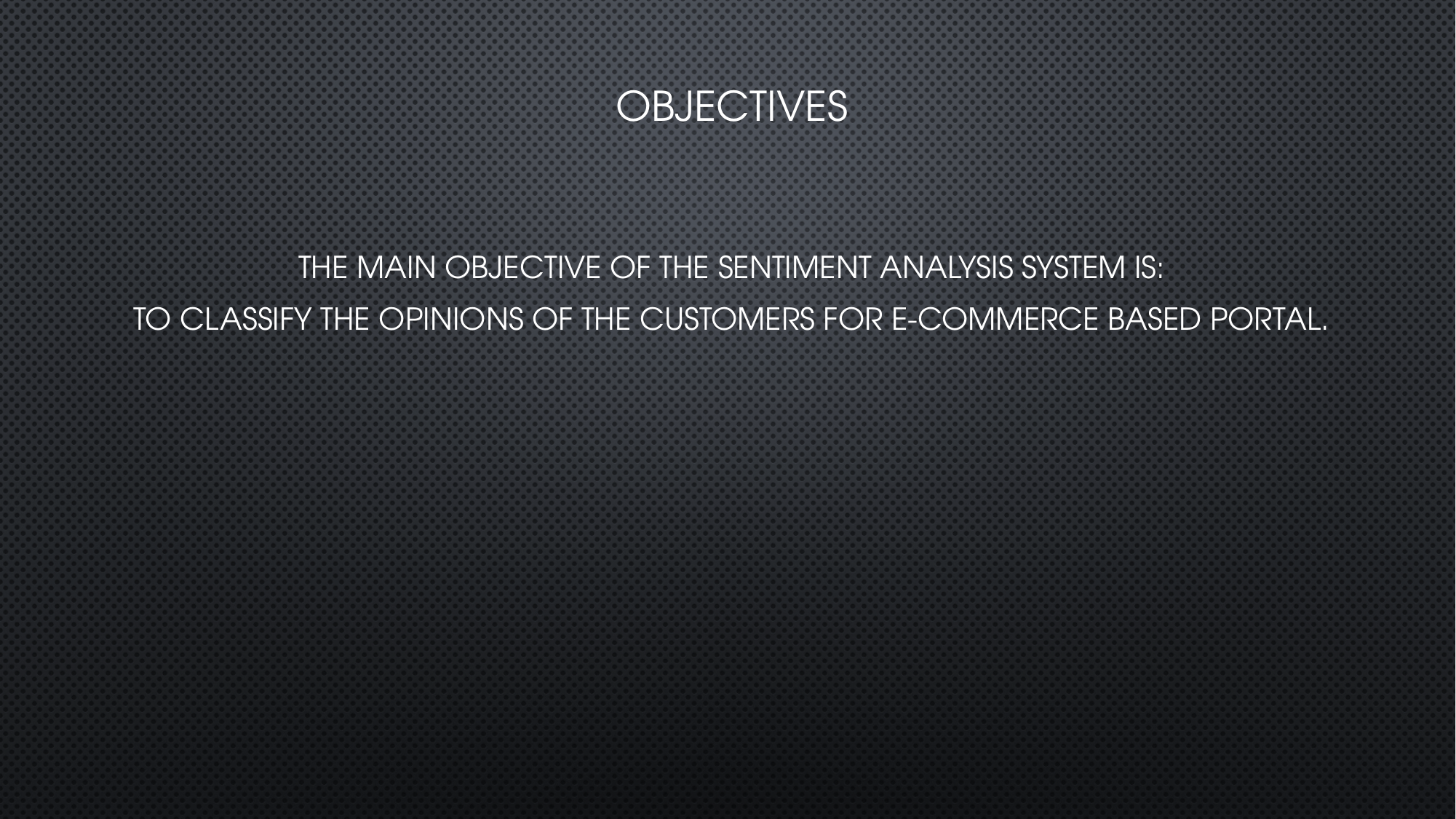

Objectives

The main objective of the Sentiment Analysis System is:
 To classify the opinions of the customers for e-commerce based portal.